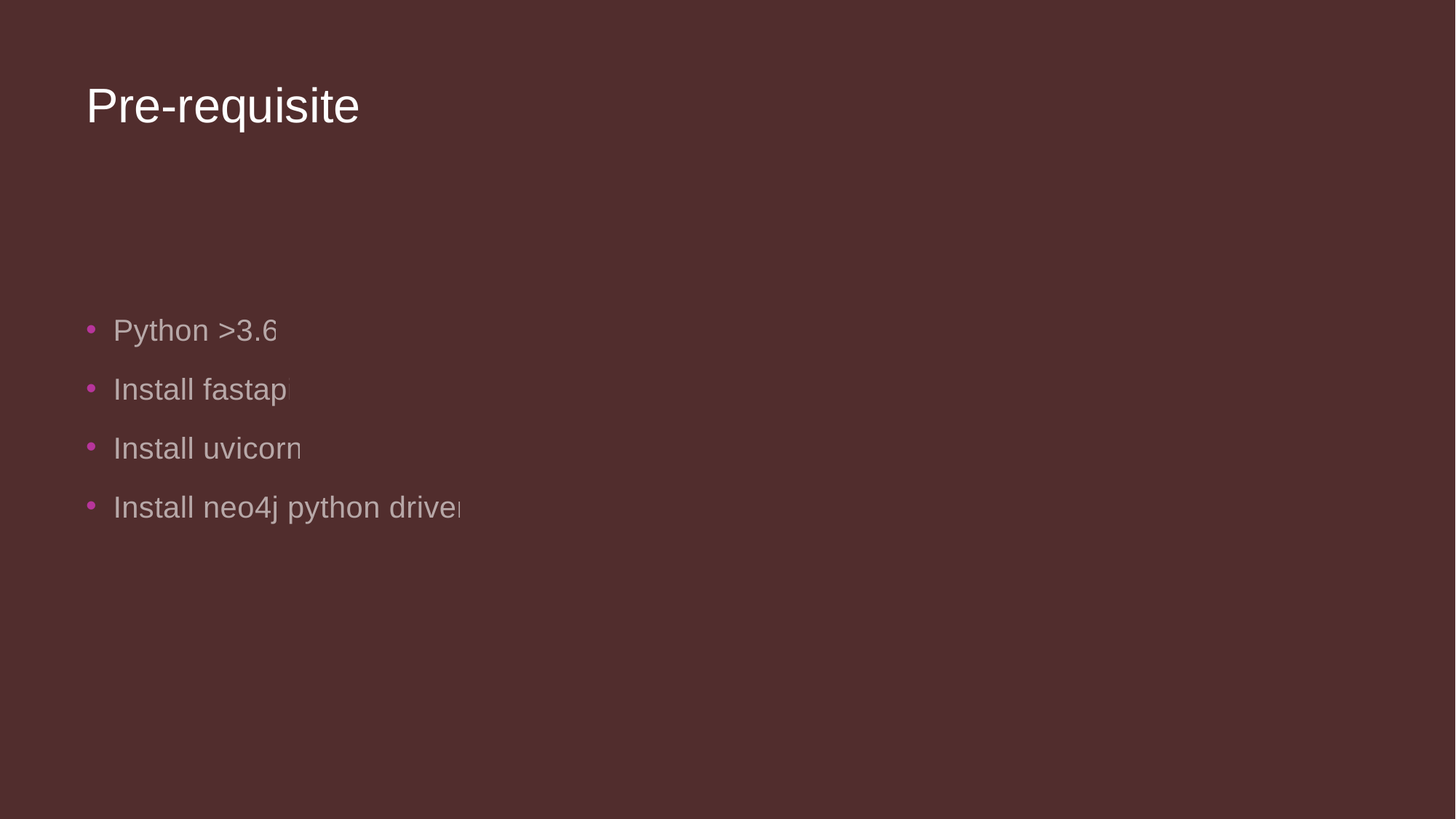

# Pre-requisite
Python >3.6
Install fastapi
Install uvicorn
Install neo4j python driver